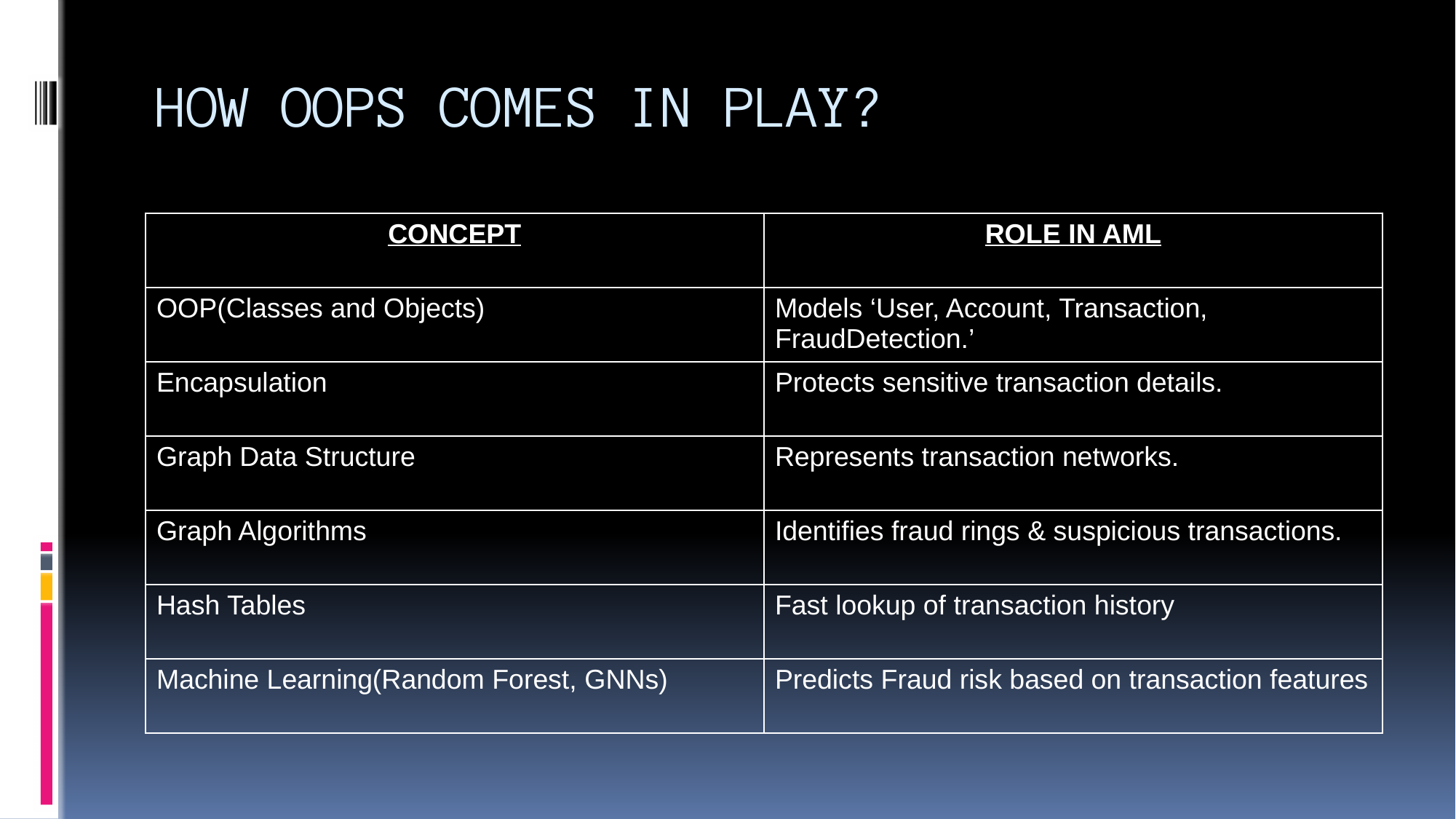

# HOW OOPS COMES IN PLAY?
| CONCEPT | ROLE IN AML |
| --- | --- |
| OOP(Classes and Objects) | Models ‘User, Account, Transaction, FraudDetection.’ |
| Encapsulation | Protects sensitive transaction details. |
| Graph Data Structure | Represents transaction networks. |
| Graph Algorithms | Identifies fraud rings & suspicious transactions. |
| Hash Tables | Fast lookup of transaction history |
| Machine Learning(Random Forest, GNNs) | Predicts Fraud risk based on transaction features |